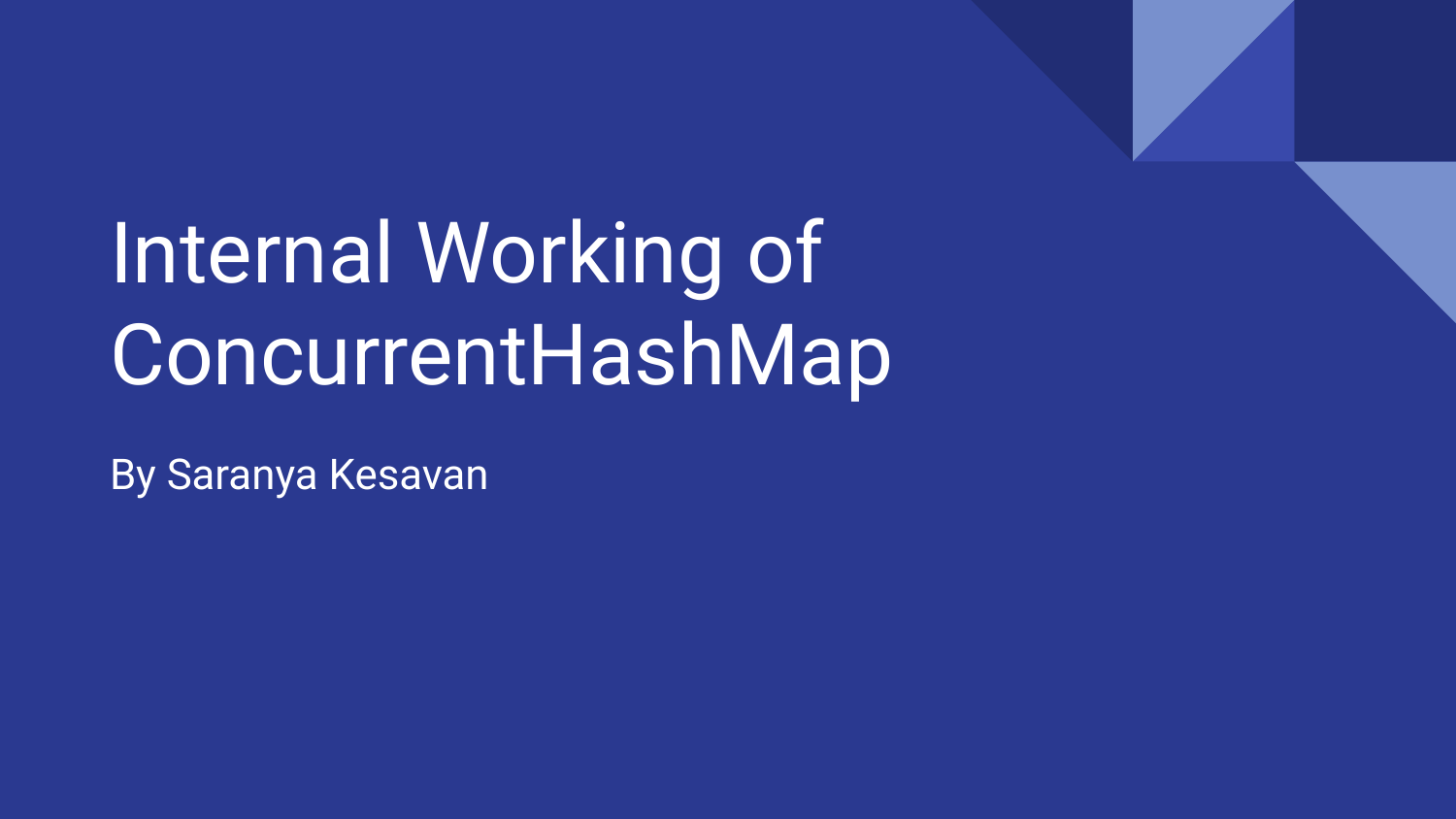

# Internal Working of ConcurrentHashMap
By Saranya Kesavan